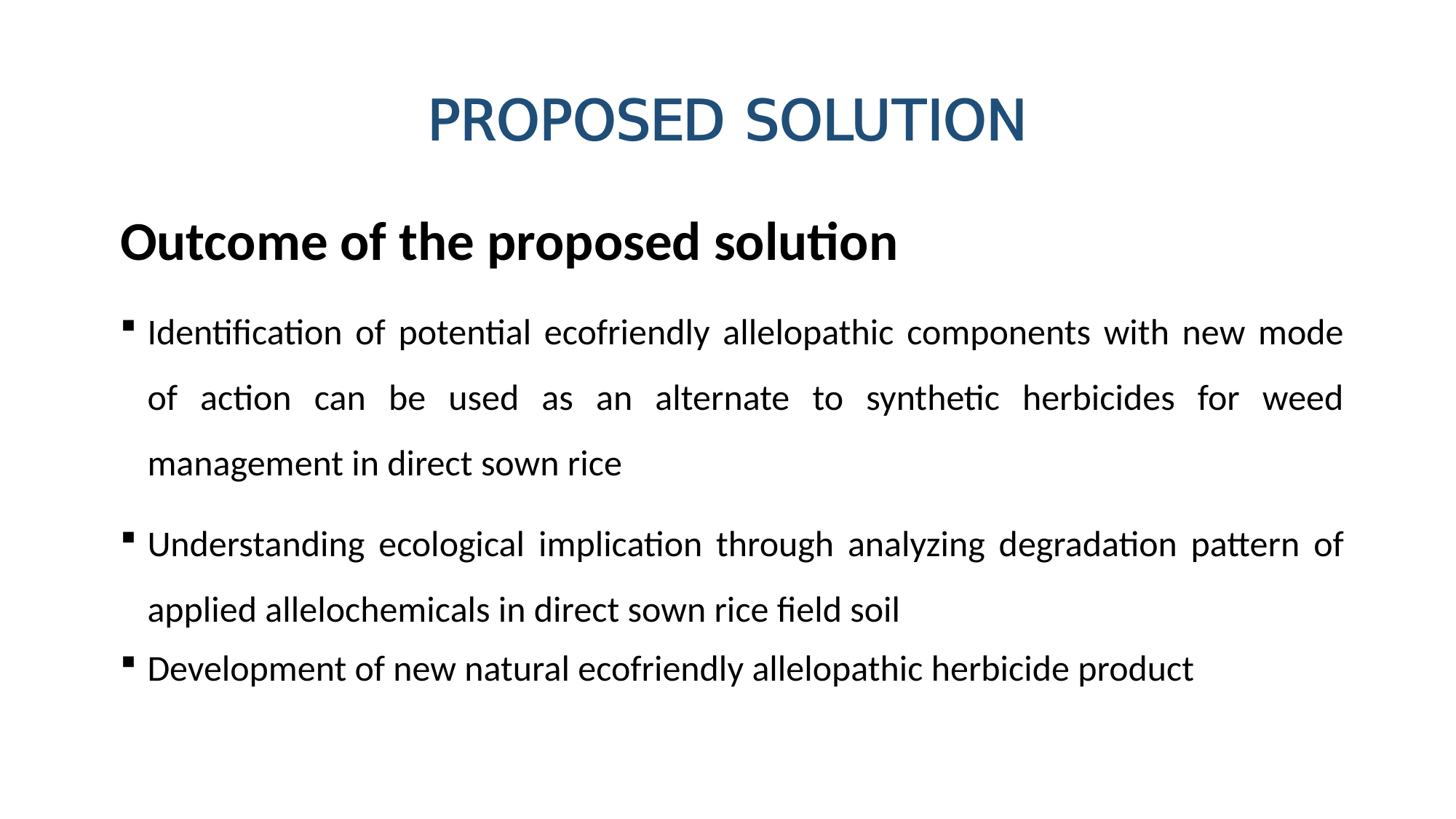

# PROPOSED SOLUTION
Outcome of the proposed solution
Identification of potential ecofriendly allelopathic components with new mode of action can be used as an alternate to synthetic herbicides for weed management in direct sown rice
Understanding ecological implication through analyzing degradation pattern of applied allelochemicals in direct sown rice field soil
Development of new natural ecofriendly allelopathic herbicide product